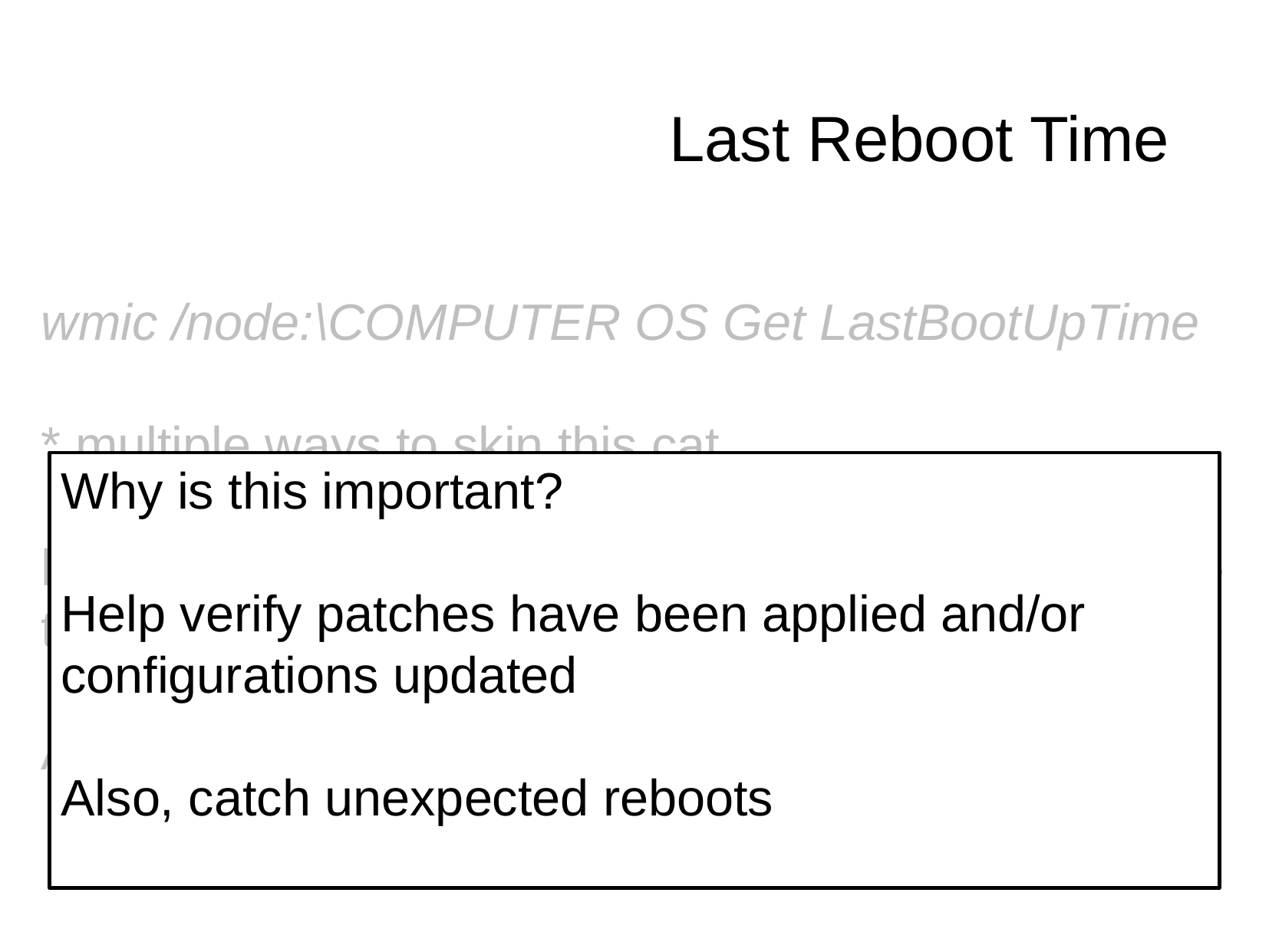

Last Reboot Time
wmic /node:\COMPUTER OS Get LastBootUpTime

* multiple ways to skin this cat.

http://www.powercram.com/2010/01/find-last-reboot-time-in-windows-7.html

Also can monitor for event ID 6005
Why is this important?

Help verify patches have been applied and/or configurations updated

Also, catch unexpected reboots